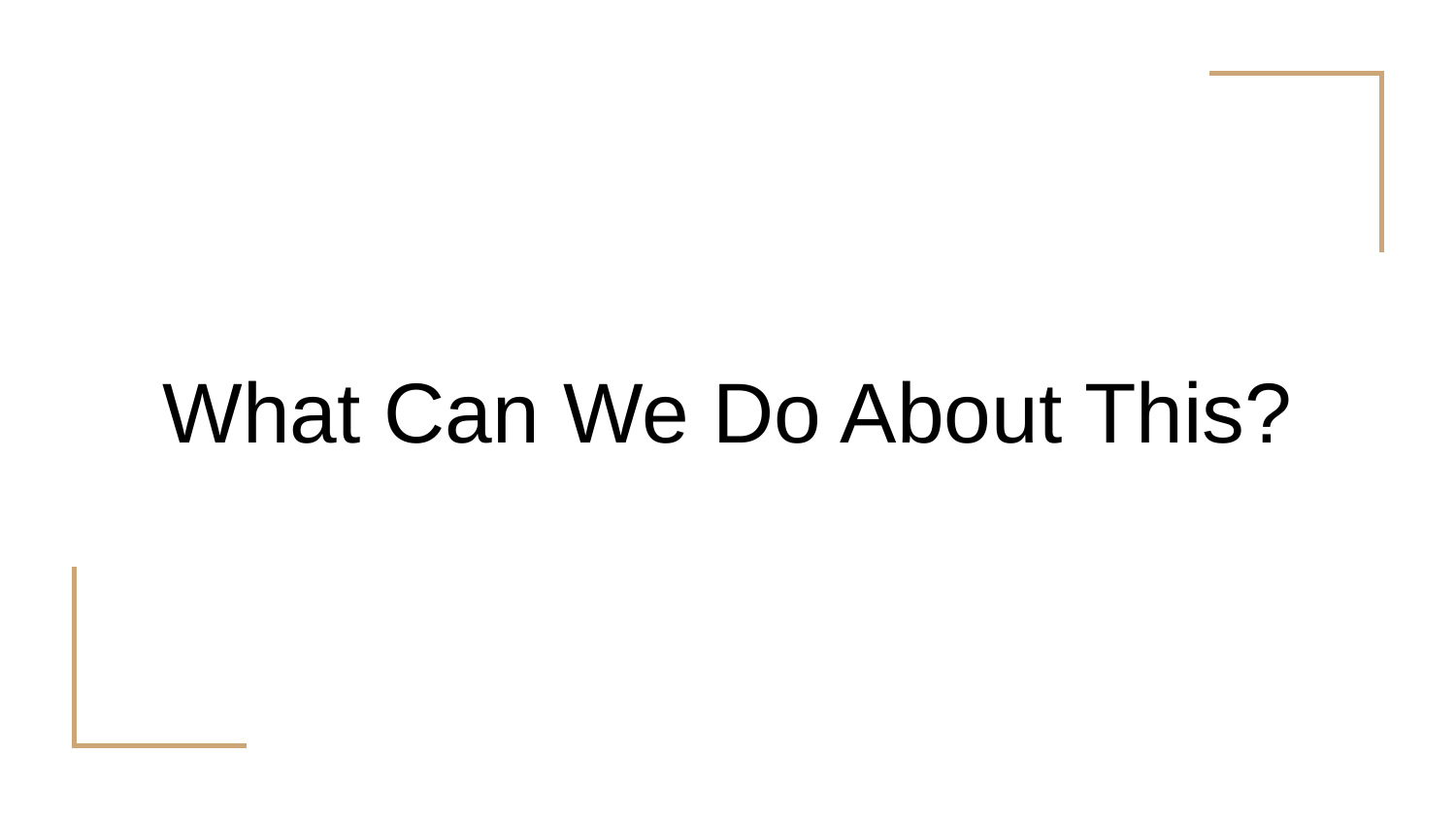

# What Can We Do About This?